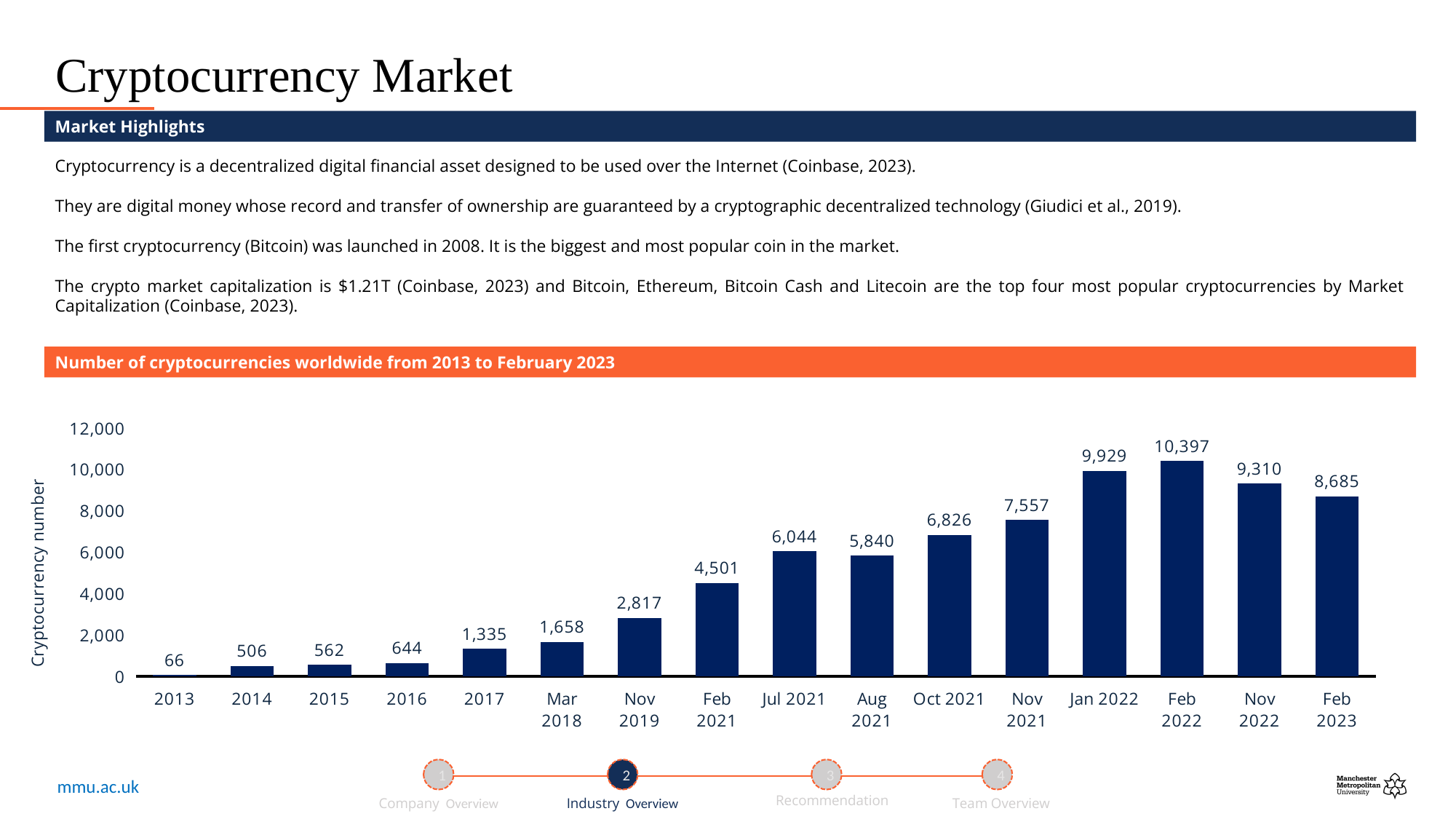

# Cryptocurrency Market
Market Highlights
Cryptocurrency is a decentralized digital financial asset designed to be used over the Internet (Coinbase, 2023).

They are digital money whose record and transfer of ownership are guaranteed by a cryptographic decentralized technology (Giudici et al., 2019).

The first cryptocurrency (Bitcoin) was launched in 2008. It is the biggest and most popular coin in the market.

The crypto market capitalization is $1.21T (Coinbase, 2023) and Bitcoin, Ethereum, Bitcoin Cash and Litecoin are the top four most popular cryptocurrencies by Market Capitalization (Coinbase, 2023).
Number of cryptocurrencies worldwide from 2013 to February 2023

### Chart

| Category | Column1 |
|---|---|
| 2013 | 66.0 |
| 2014 | 506.0 |
| 2015 | 562.0 |
| 2016 | 644.0 |
| 2017 | 1335.0 |
| Mar 2018 | 1658.0 |
| Nov 2019 | 2817.0 |
| Feb 2021 | 4501.0 |
| Jul 2021 | 6044.0 |
| Aug 2021 | 5840.0 |
| Oct 2021 | 6826.0 |
| Nov 2021 | 7557.0 |
| Jan 2022 | 9929.0 |
| Feb 2022 | 10397.0 |
| Nov 2022 | 9310.0 |
| Feb 2023 | 8685.0 |
1
2
3
4
Recommendation
Company  Overview
Industry  Overview
Team Overview